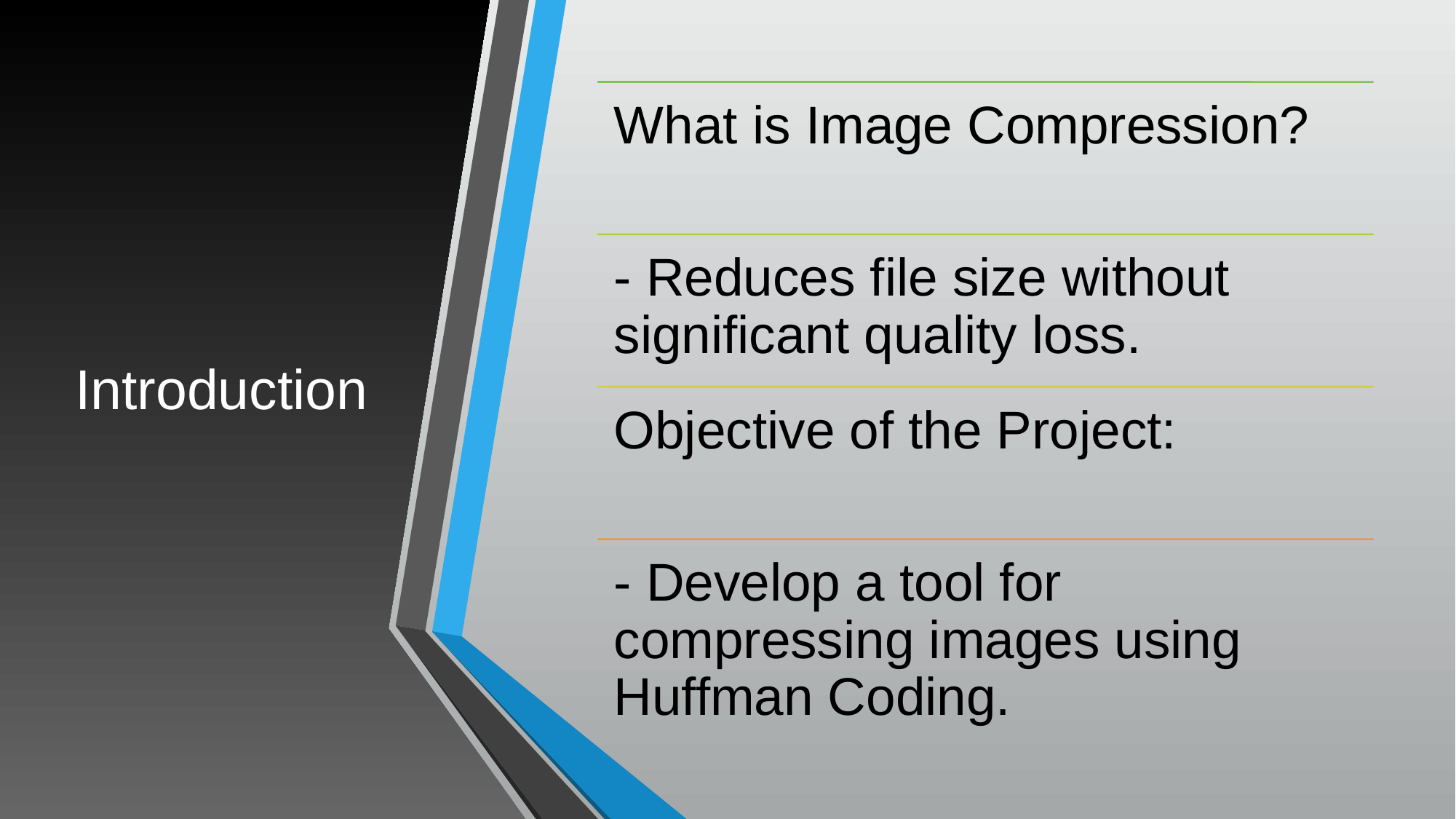

# Introduction
What is Image Compression?
- Reduces file size without significant quality loss.
Objective of the Project:
- Develop a tool for compressing images using Huffman Coding.